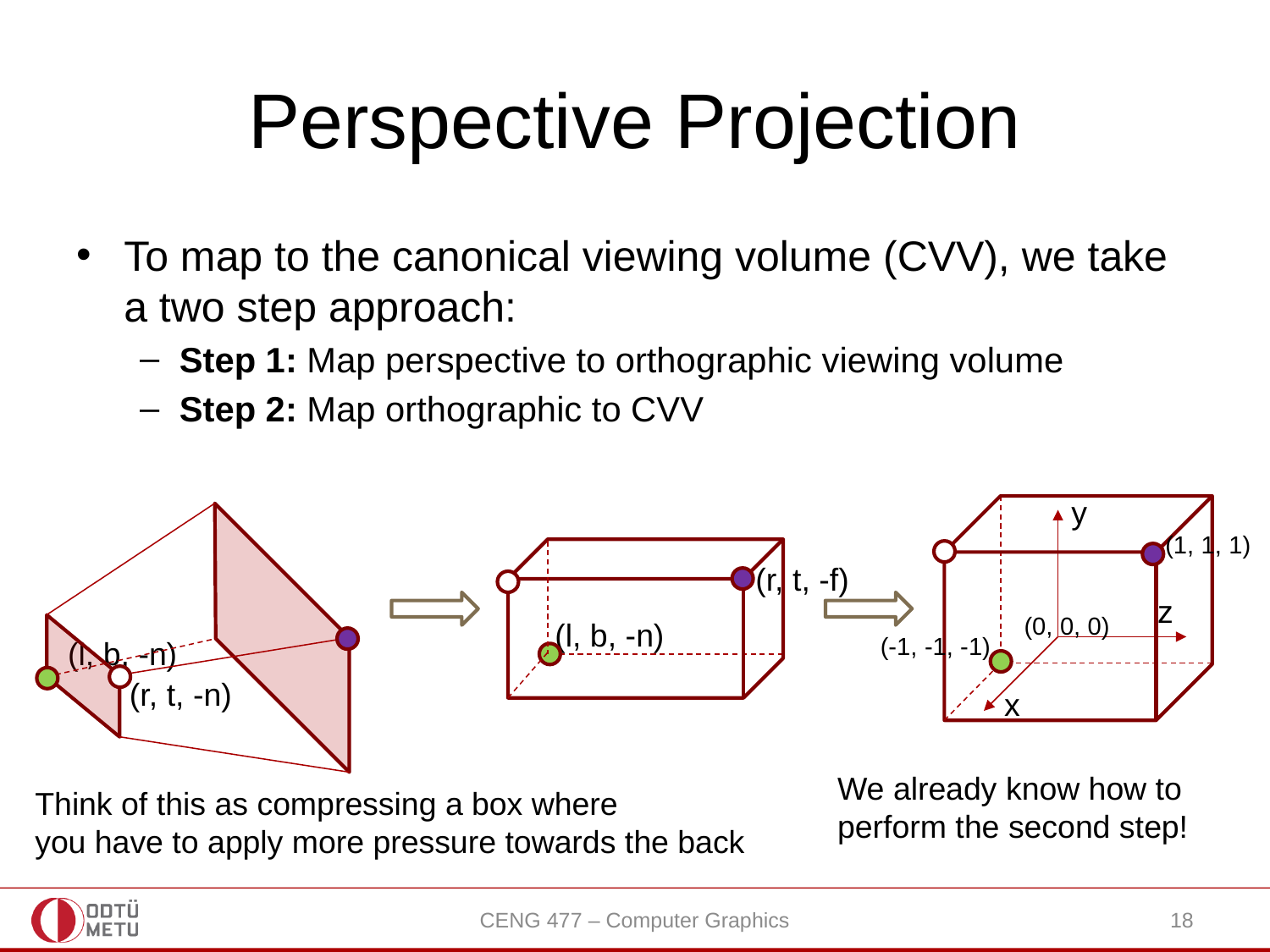

# Perspective Projection
To map to the canonical viewing volume (CVV), we take a two step approach:
Step 1: Map perspective to orthographic viewing volume
Step 2: Map orthographic to CVV
y
z
x

(1, 1, 1)

(-1, -1, -1)

(0, 0, 0)

(l, b, -n)

(r, t, -n)

(r, t, -f)

(l, b, -n)

We already know how to
perform the second step!
Think of this as compressing a box where
you have to apply more pressure towards the back
CENG 477 – Computer Graphics
18